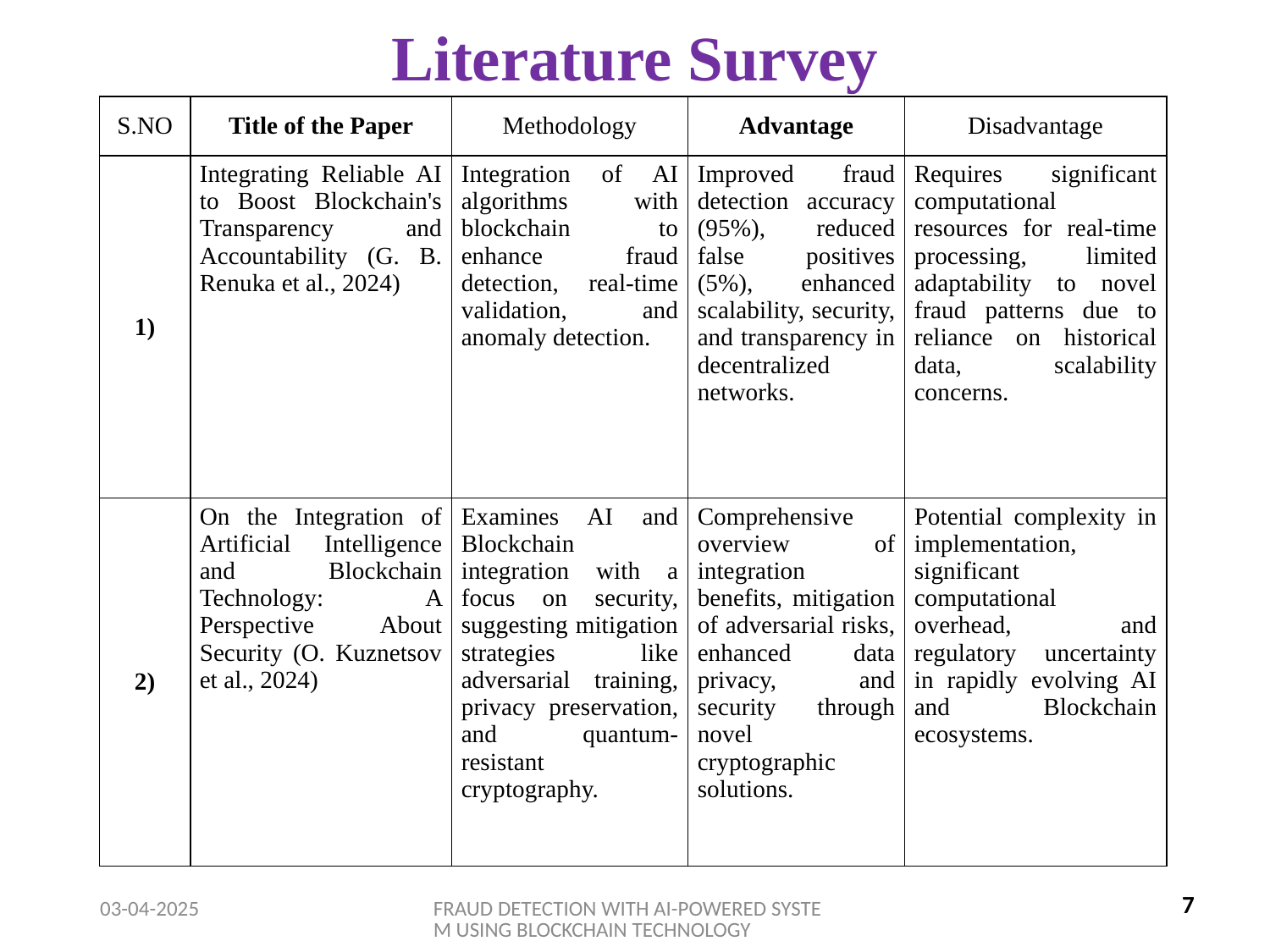

# Literature Survey
| S.NO | Title of the Paper | Methodology | Advantage | Disadvantage |
| --- | --- | --- | --- | --- |
| 1) | Integrating Reliable AI to Boost Blockchain's Transparency and Accountability (G. B. Renuka et al., 2024) | Integration of AI algorithms with blockchain to enhance fraud detection, real-time validation, and anomaly detection. | Improved fraud detection accuracy (95%), reduced false positives (5%), enhanced scalability, security, and transparency in decentralized networks. | Requires significant computational resources for real-time processing, limited adaptability to novel fraud patterns due to reliance on historical data, scalability concerns. |
| 2) | On the Integration of Artificial Intelligence and Blockchain Technology: A Perspective About Security (O. Kuznetsov et al., 2024) | Examines AI and Blockchain integration with a focus on security, suggesting mitigation strategies like adversarial training, privacy preservation, and quantum-resistant cryptography. | Comprehensive overview of integration benefits, mitigation of adversarial risks, enhanced data privacy, and security through novel cryptographic solutions. | Potential complexity in implementation, significant computational overhead, and regulatory uncertainty in rapidly evolving AI and Blockchain ecosystems. |
7
03-04-2025
FRAUD DETECTION WITH AI-POWERED SYSTEM USING BLOCKCHAIN TECHNOLOGY